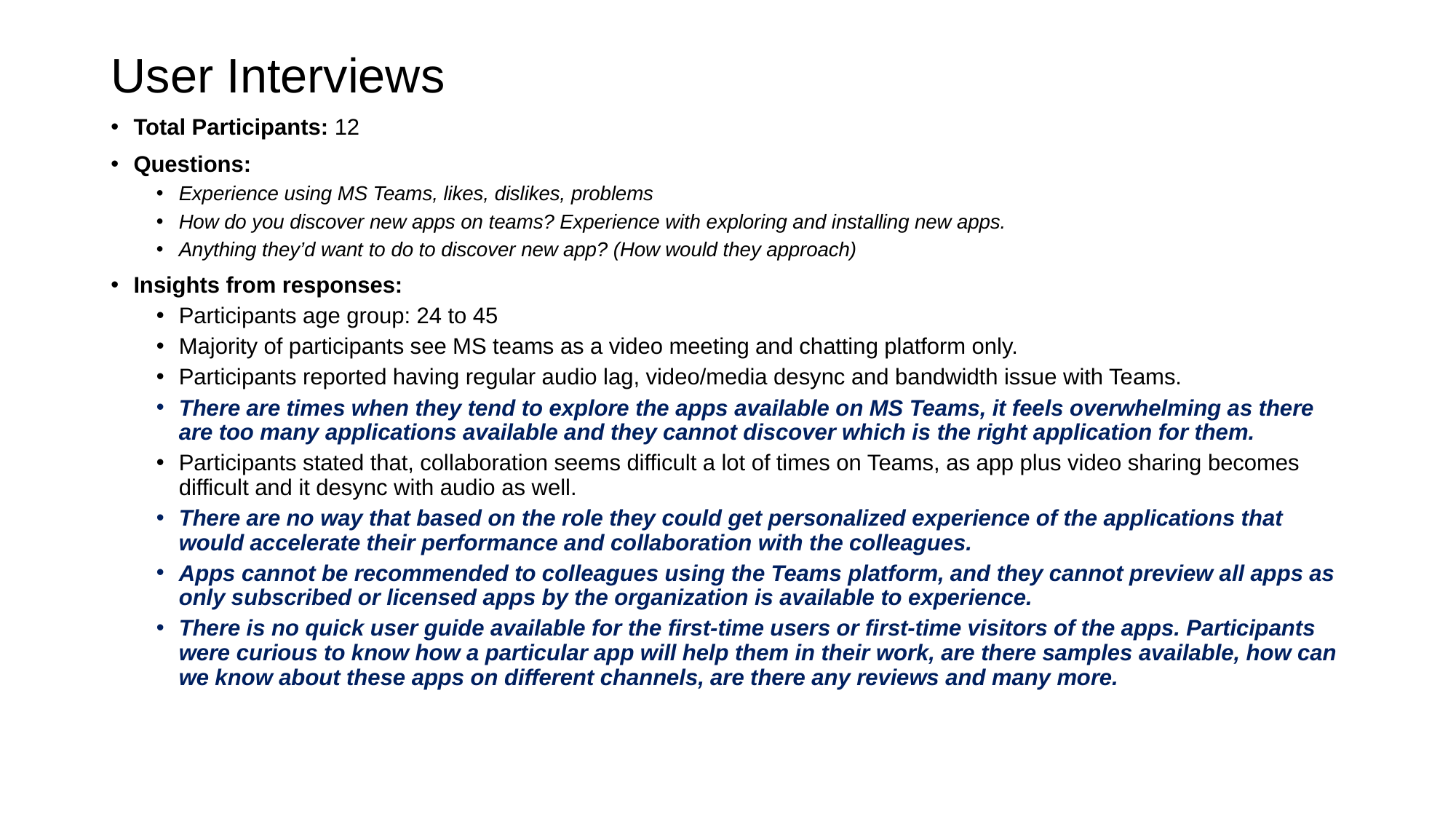

# User Interviews
Total Participants: 12
Questions:
Experience using MS Teams, likes, dislikes, problems
How do you discover new apps on teams? Experience with exploring and installing new apps.
Anything they’d want to do to discover new app? (How would they approach)
Insights from responses:
Participants age group: 24 to 45
Majority of participants see MS teams as a video meeting and chatting platform only.
Participants reported having regular audio lag, video/media desync and bandwidth issue with Teams.
There are times when they tend to explore the apps available on MS Teams, it feels overwhelming as there are too many applications available and they cannot discover which is the right application for them.
Participants stated that, collaboration seems difficult a lot of times on Teams, as app plus video sharing becomes difficult and it desync with audio as well.
There are no way that based on the role they could get personalized experience of the applications that would accelerate their performance and collaboration with the colleagues.
Apps cannot be recommended to colleagues using the Teams platform, and they cannot preview all apps as only subscribed or licensed apps by the organization is available to experience.
There is no quick user guide available for the first-time users or first-time visitors of the apps. Participants were curious to know how a particular app will help them in their work, are there samples available, how can we know about these apps on different channels, are there any reviews and many more.